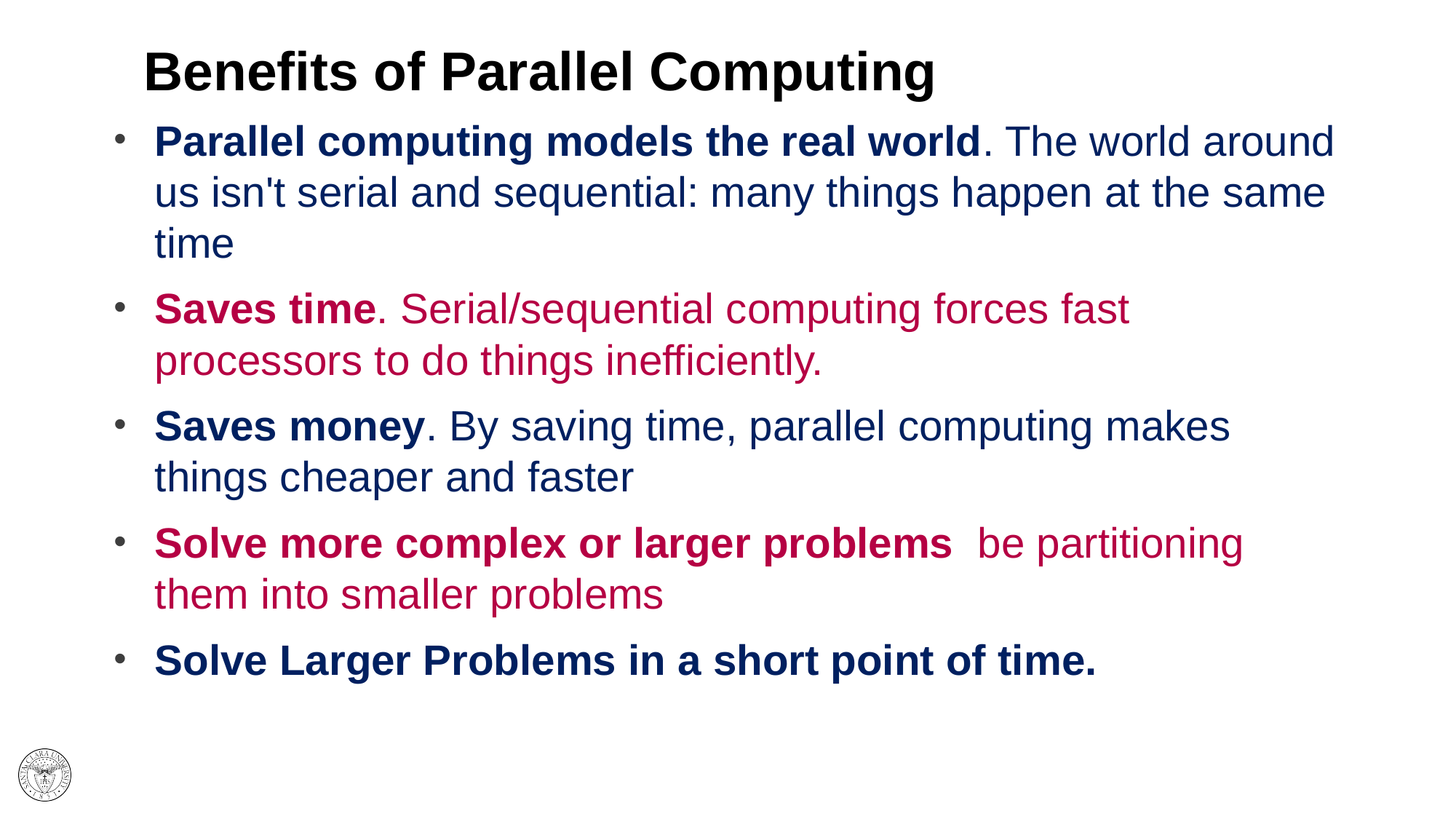

# Benefits of Parallel Computing
Parallel computing models the real world. The world around us isn't serial and sequential: many things happen at the same time
Saves time. Serial/sequential computing forces fast processors to do things inefficiently.
Saves money. By saving time, parallel computing makes things cheaper and faster
Solve more complex or larger problems  be partitioning them into smaller problems
Solve Larger Problems in a short point of time.